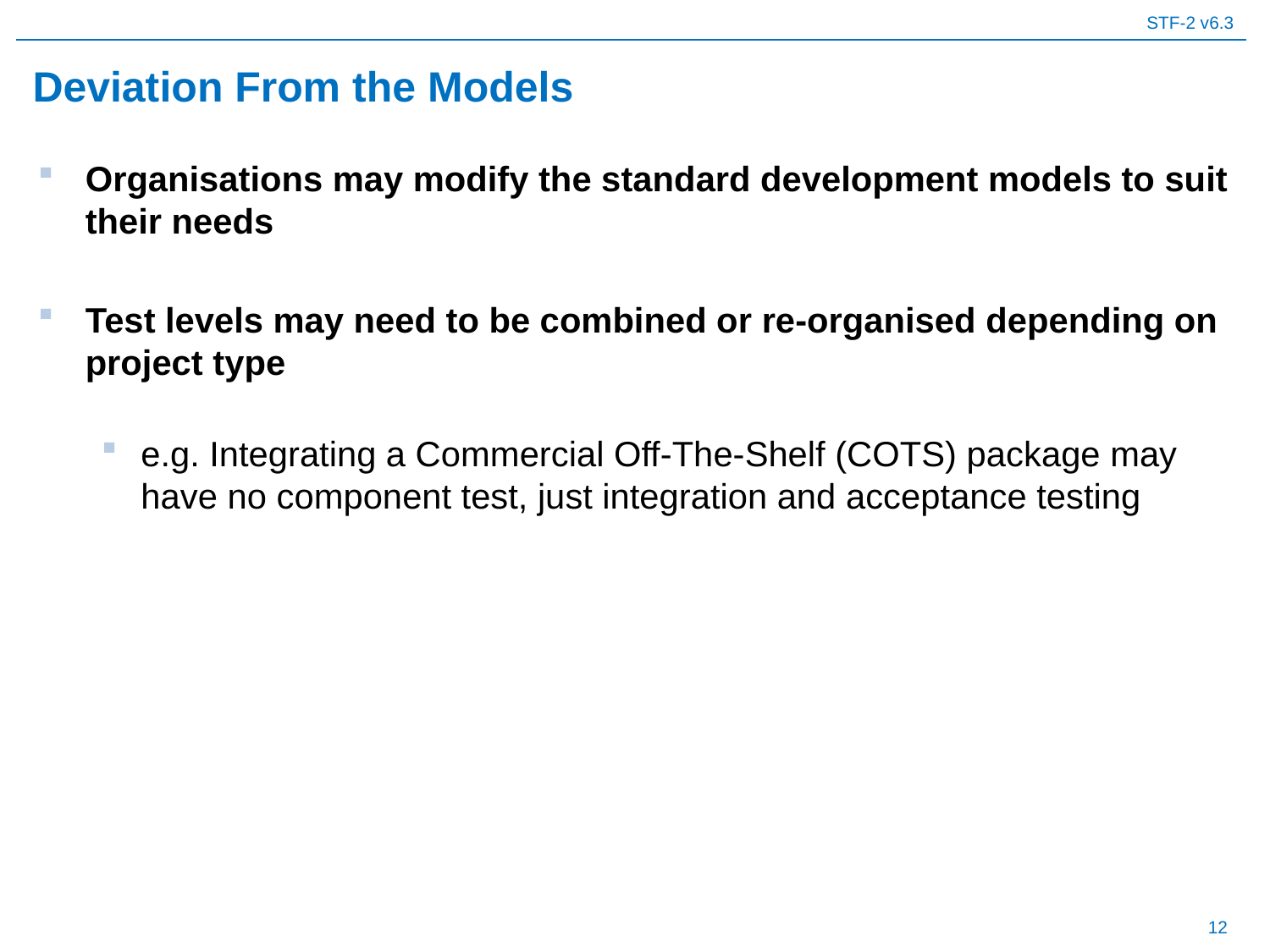

# Deviation From the Models
Organisations may modify the standard development models to suit their needs

Test levels may need to be combined or re-organised depending on project type
e.g. Integrating a Commercial Off-The-Shelf (COTS) package may have no component test, just integration and acceptance testing